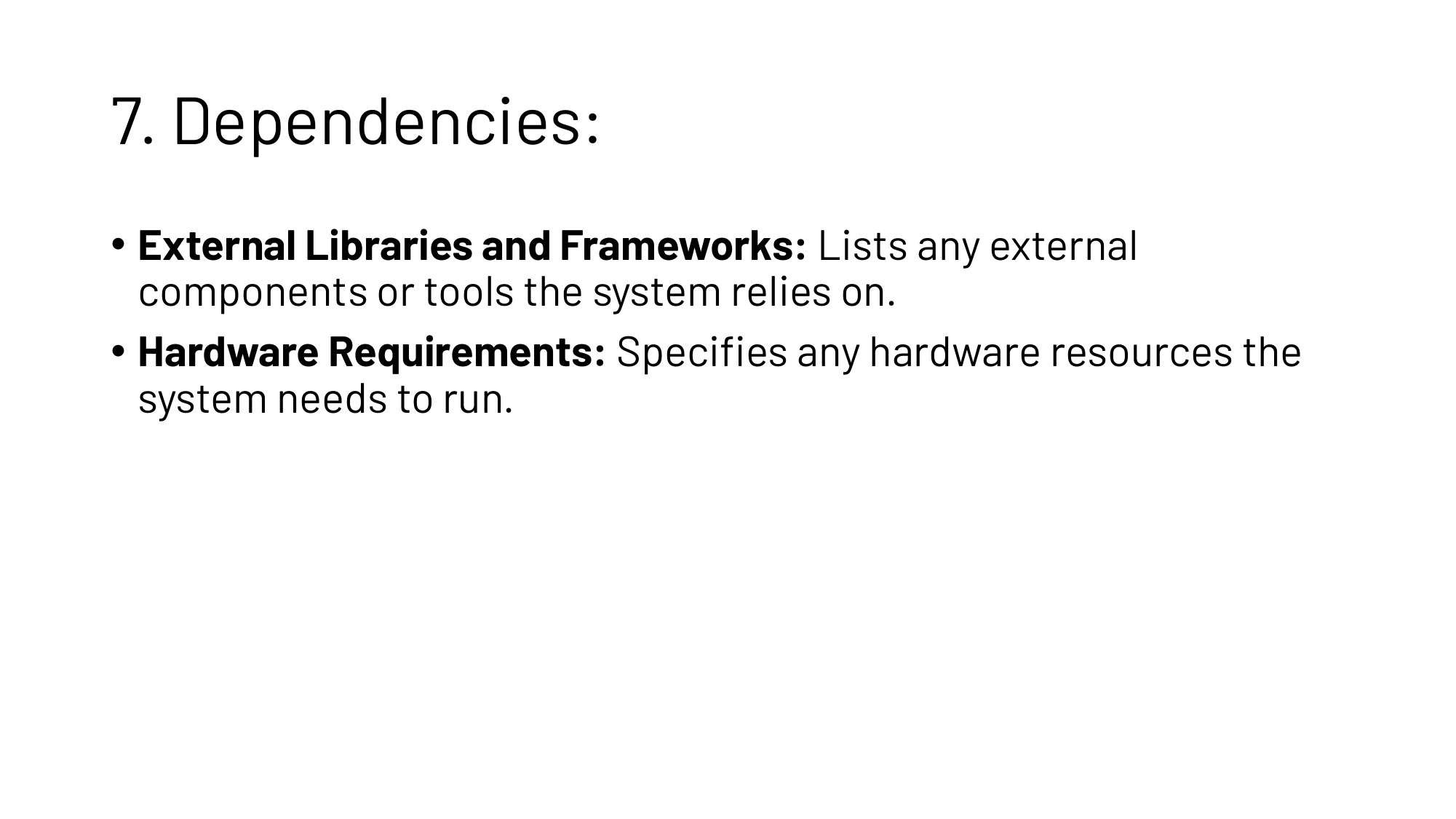

# 7. Dependencies:
External Libraries and Frameworks: Lists any external components or tools the system relies on.
Hardware Requirements: Specifies any hardware resources the system needs to run.